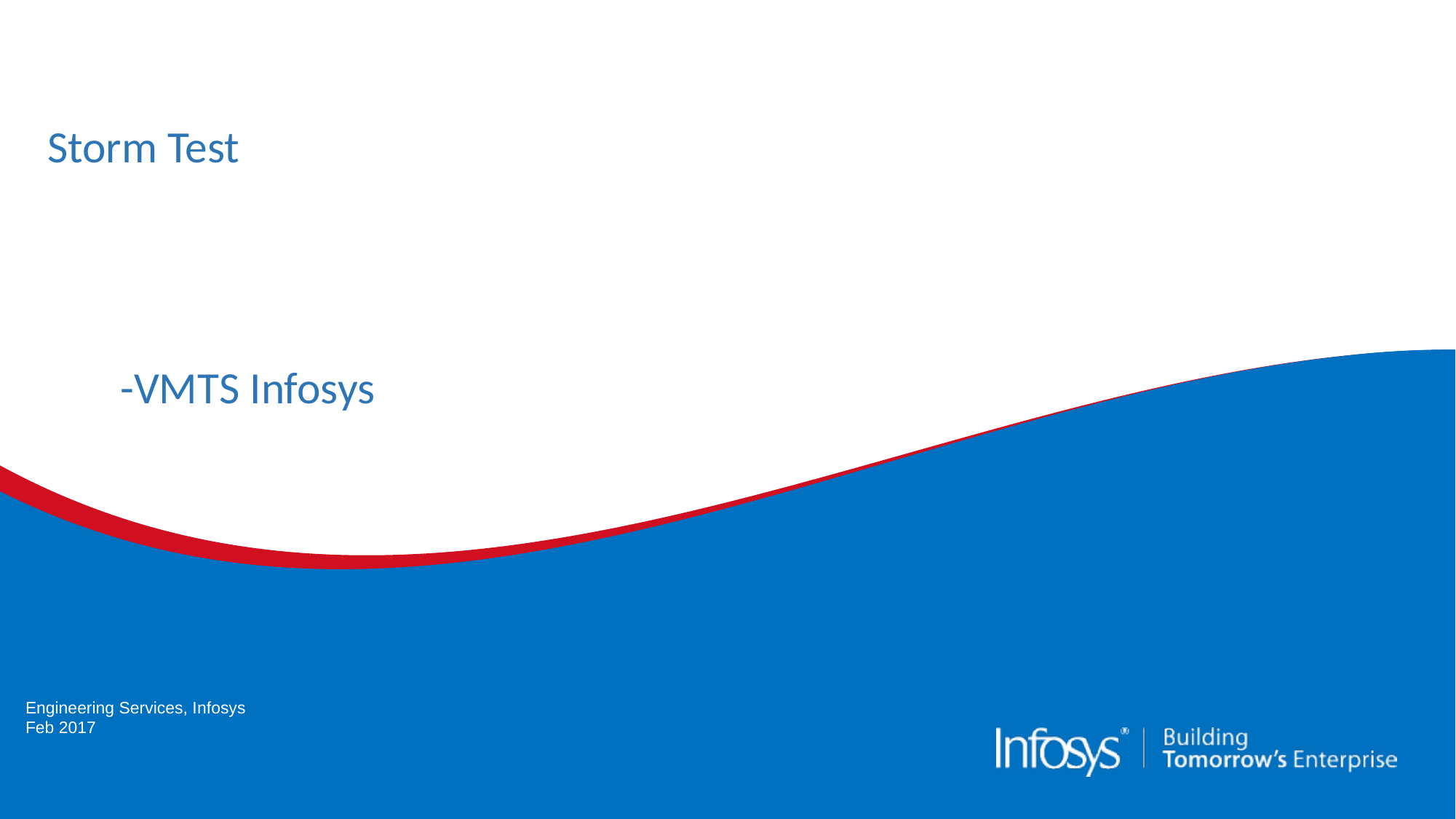

# Storm Test -VMTS Infosys
Engineering Services, Infosys
Feb 2017